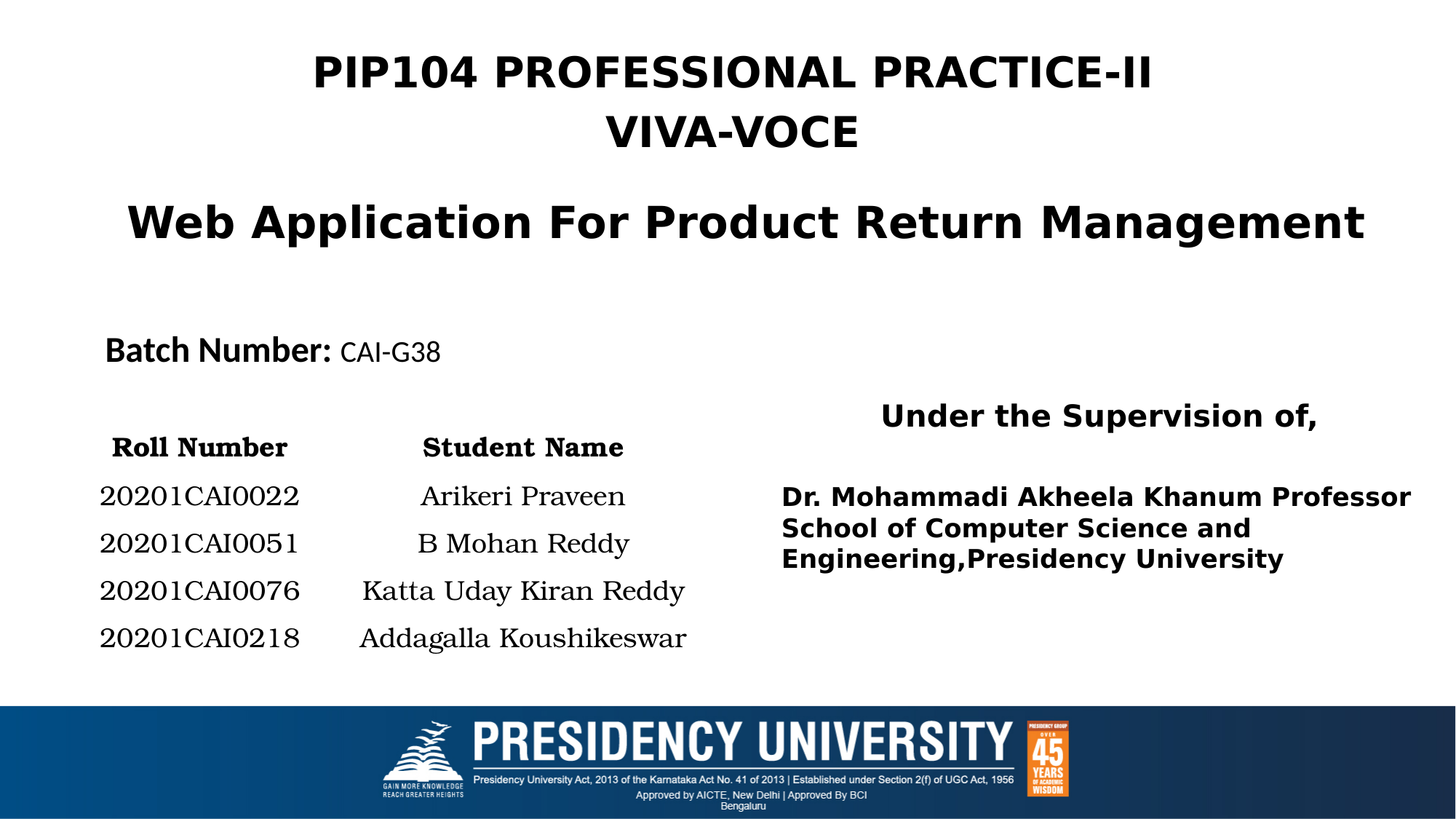

PIP104 PROFESSIONAL PRACTICE-II
VIVA-VOCE
# Web Application For Product Return Management
Batch Number: CAI-G38

Under the Supervision of,

Dr. Mohammadi Akheela Khanum Professor School of Computer Science and Engineering,Presidency University

| Roll Number | Student Name |
| --- | --- |
| 20201CAI0022 | Arikeri Praveen |
| 20201CAI0051 | B Mohan Reddy |
| 20201CAI0076 | Katta Uday Kiran Reddy |
| 20201CAI0218 | Addagalla Koushikeswar |
|  |  |